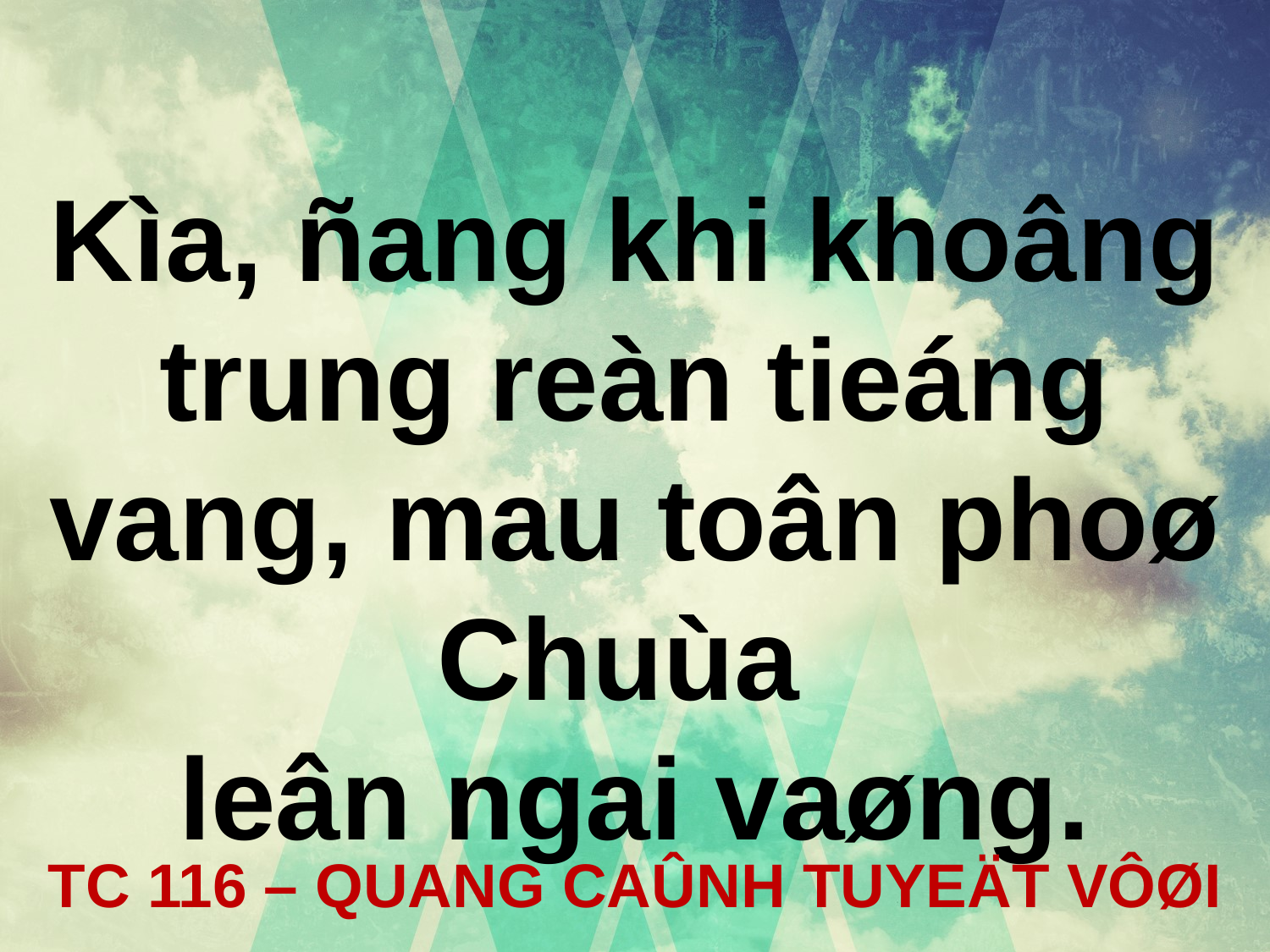

Kìa, ñang khi khoâng trung reàn tieáng vang, mau toân phoø Chuùa
leân ngai vaøng.
TC 116 – QUANG CAÛNH TUYEÄT VÔØI